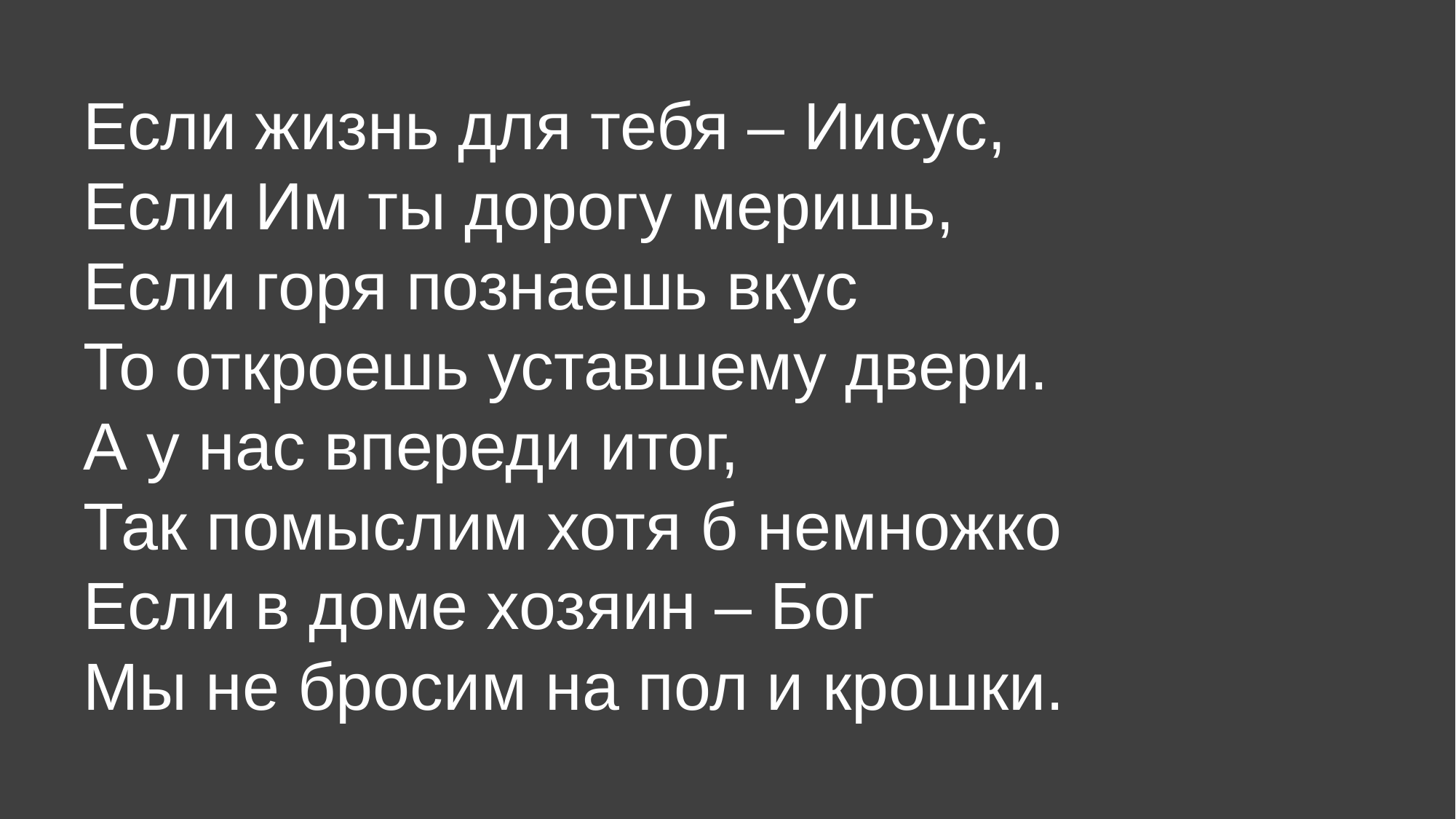

Если жизнь для тебя – Иисус,
Если Им ты дорогу меришь,
Если горя познаешь вкус
То откроешь уставшему двери.
А у нас впереди итог,
Так помыслим хотя б немножко
Если в доме хозяин – Бог
Мы не бросим на пол и крошки.